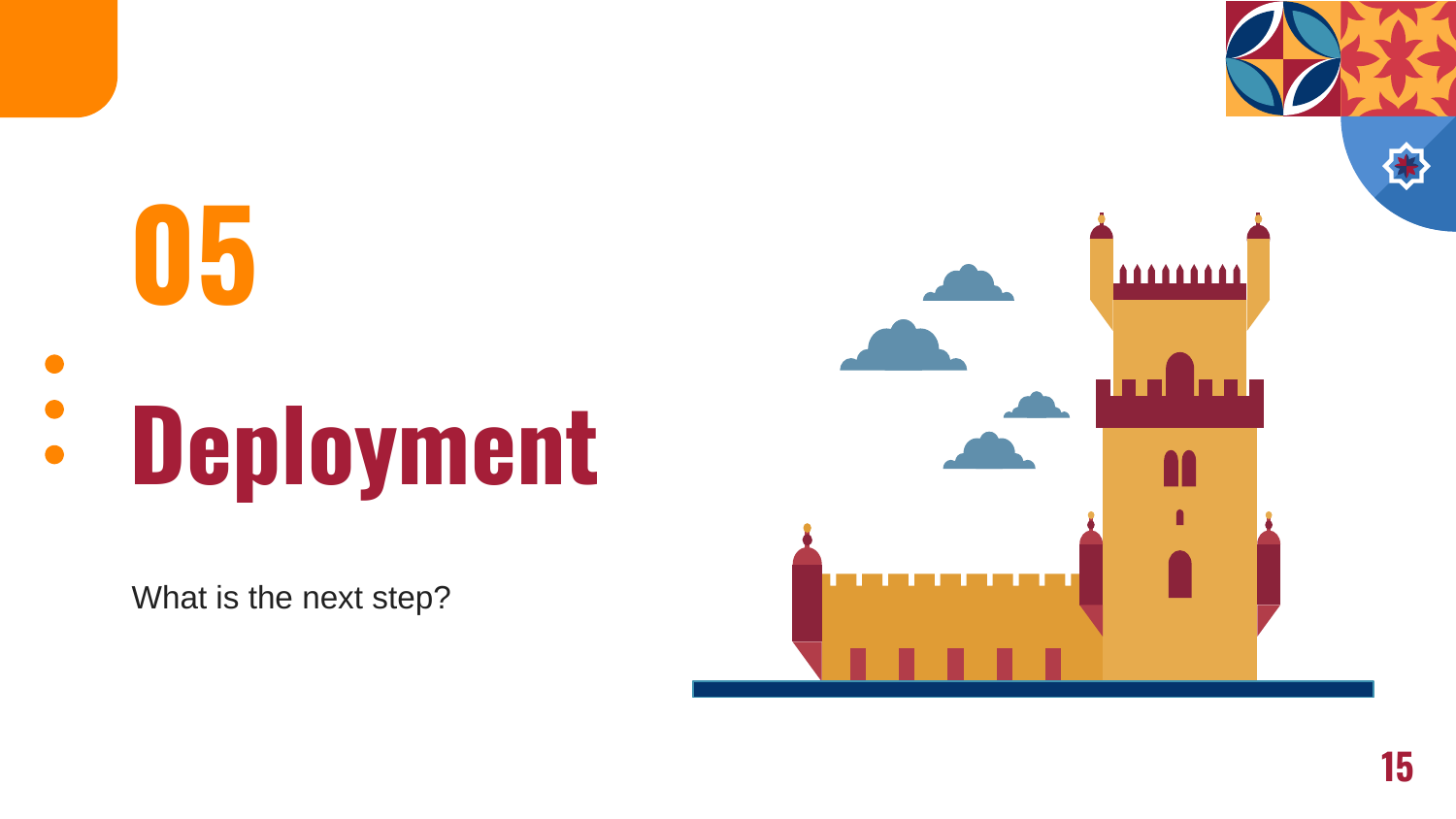

05

# Deployment

What is the next step?
15